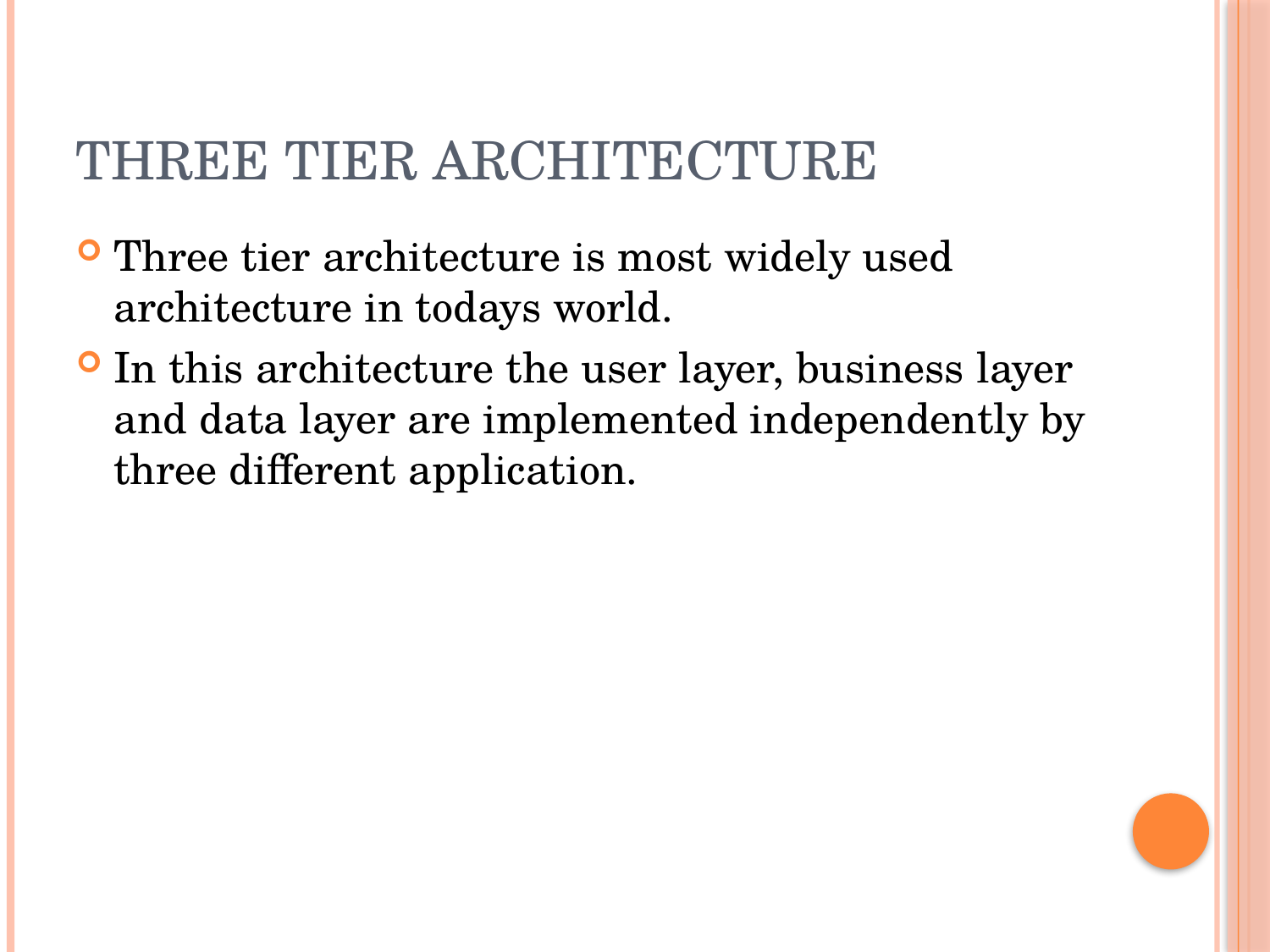

# Three tier architecture
Three tier architecture is most widely used architecture in todays world.
In this architecture the user layer, business layer and data layer are implemented independently by three different application.